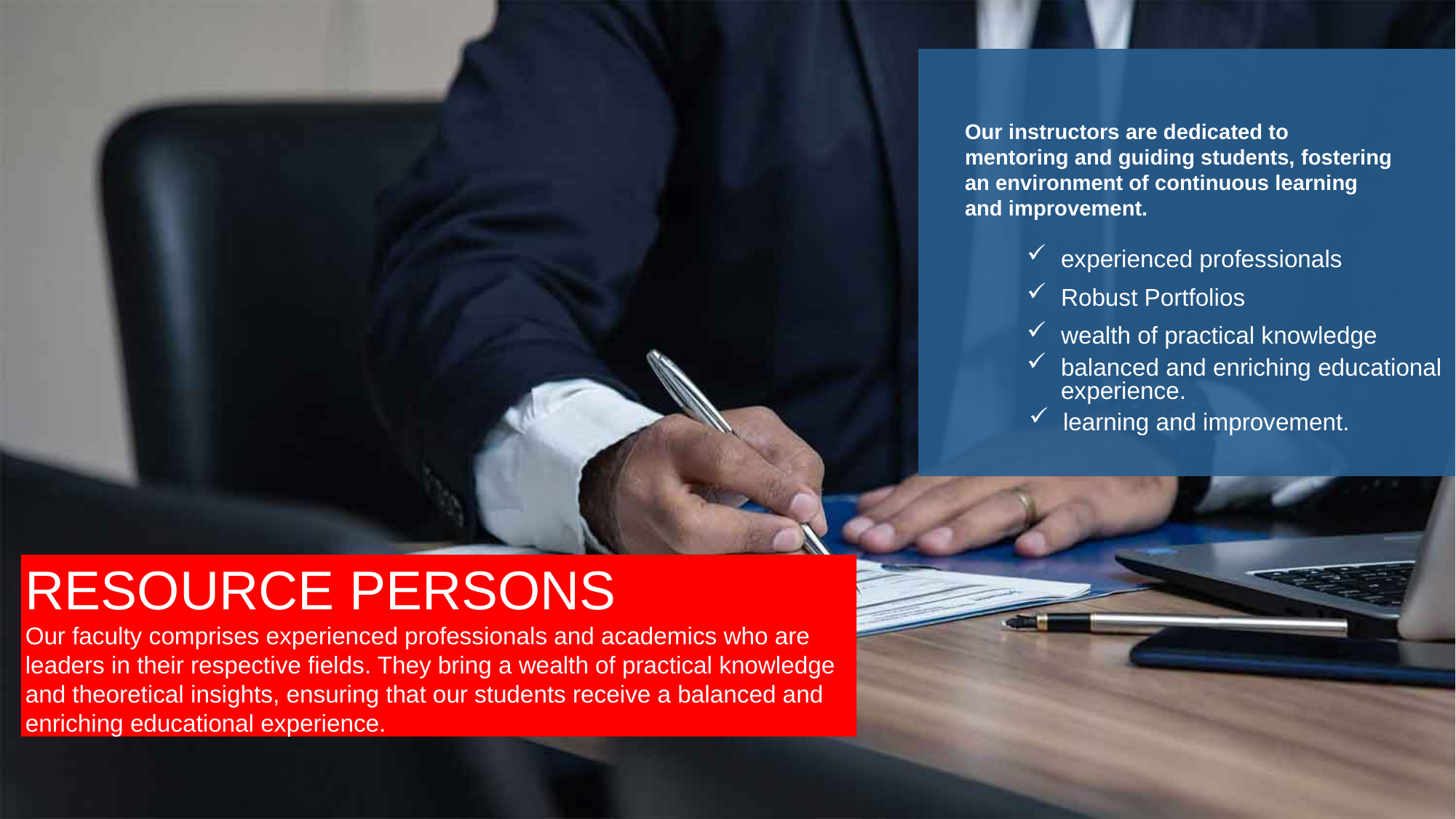

Our instructors are dedicated to mentoring and guiding students, fostering an environment of continuous learning and improvement.
experienced professionals
Robust Portfolios
wealth of practical knowledge
balanced and enriching educational experience.
learning and improvement.
RESOURCE PERSONS
Our faculty comprises experienced professionals and academics who are leaders in their respective fields. They bring a wealth of practical knowledge and theoretical insights, ensuring that our students receive a balanced and enriching educational experience.